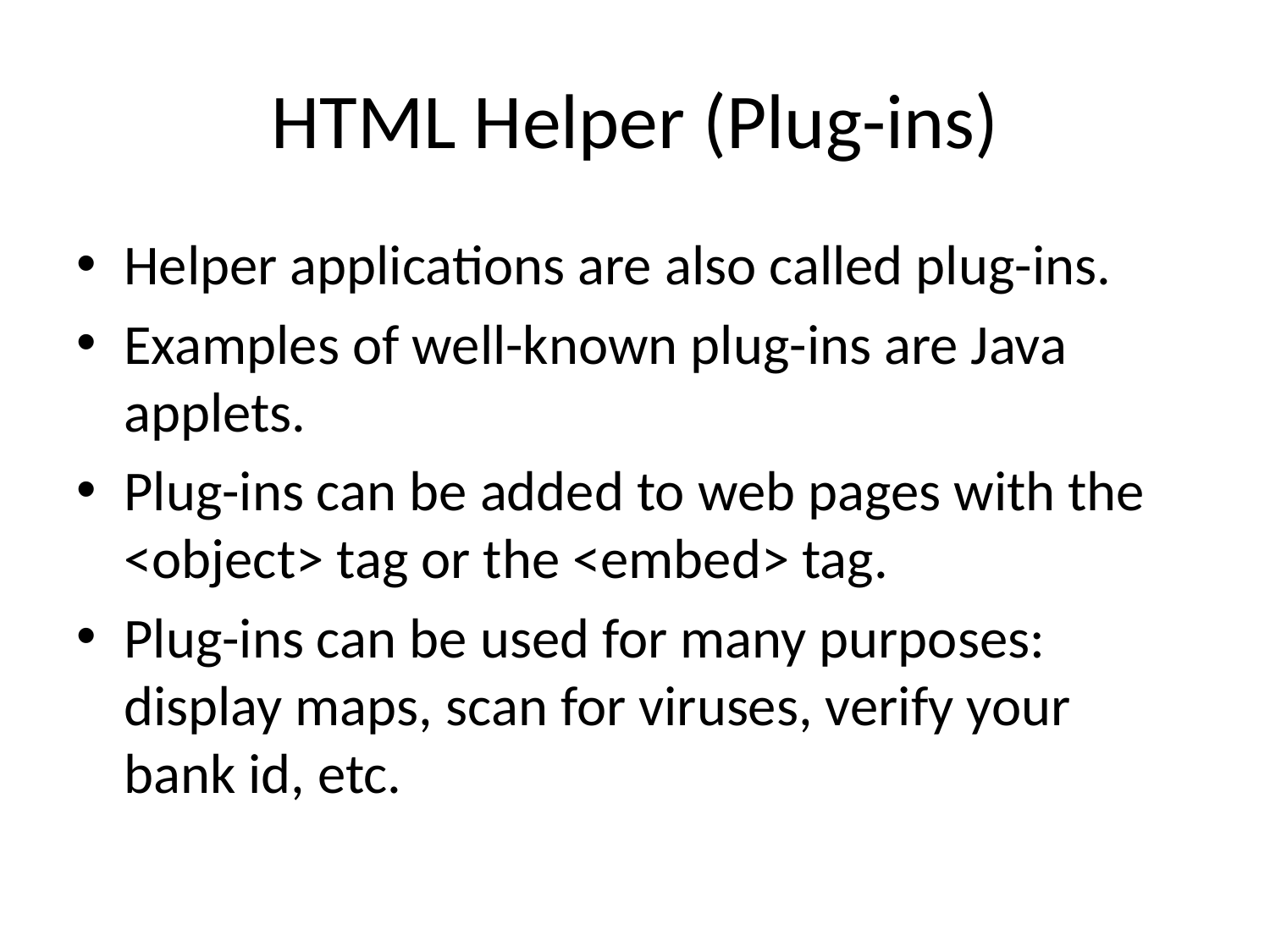

# HTML Helper (Plug-ins)
Helper applications are also called plug-ins.
Examples of well-known plug-ins are Java applets.
Plug-ins can be added to web pages with the <object> tag or the <embed> tag.
Plug-ins can be used for many purposes: display maps, scan for viruses, verify your bank id, etc.